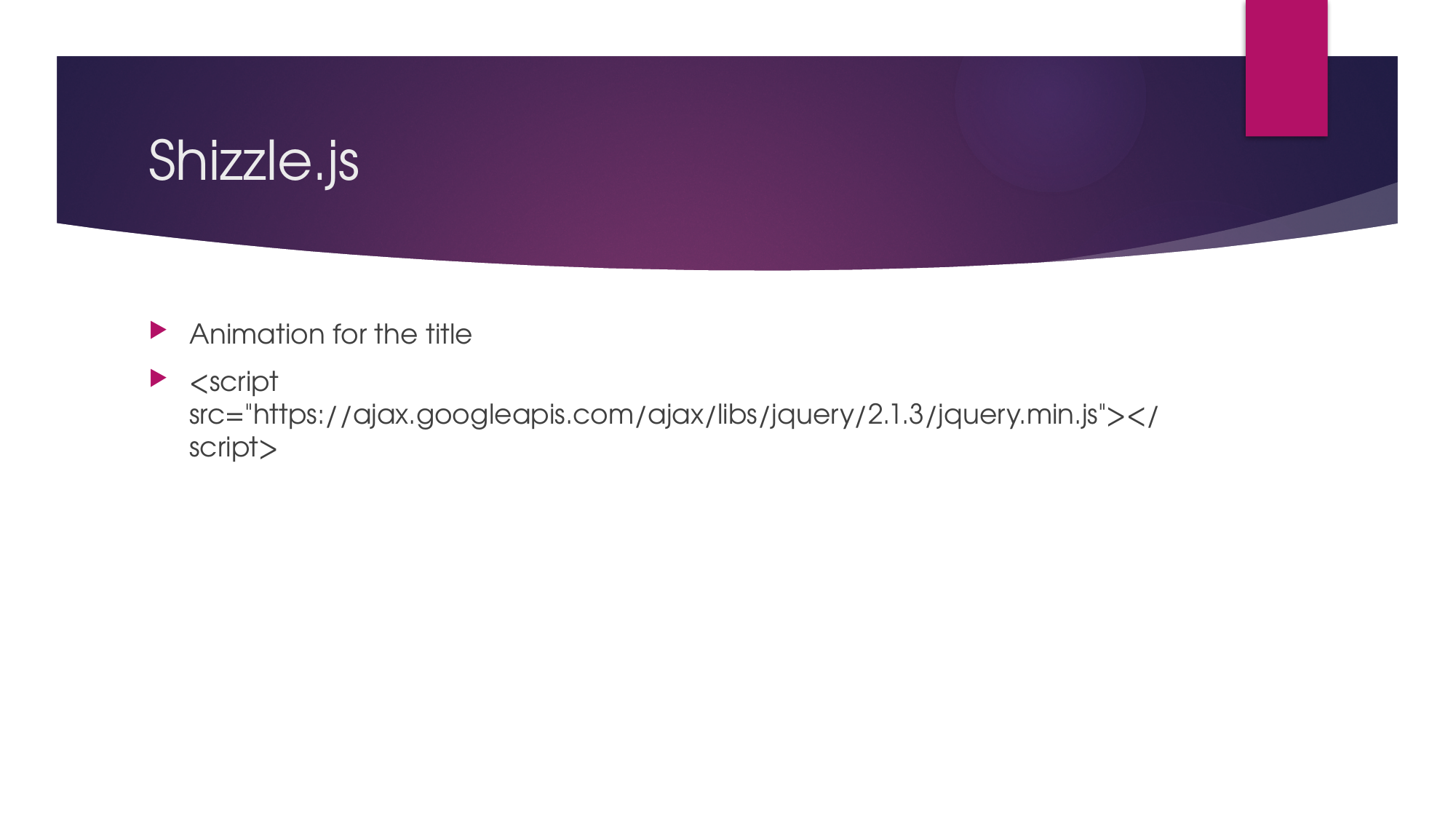

# Shizzle.js
Animation for the title
<script src="https://ajax.googleapis.com/ajax/libs/jquery/2.1.3/jquery.min.js"></script>